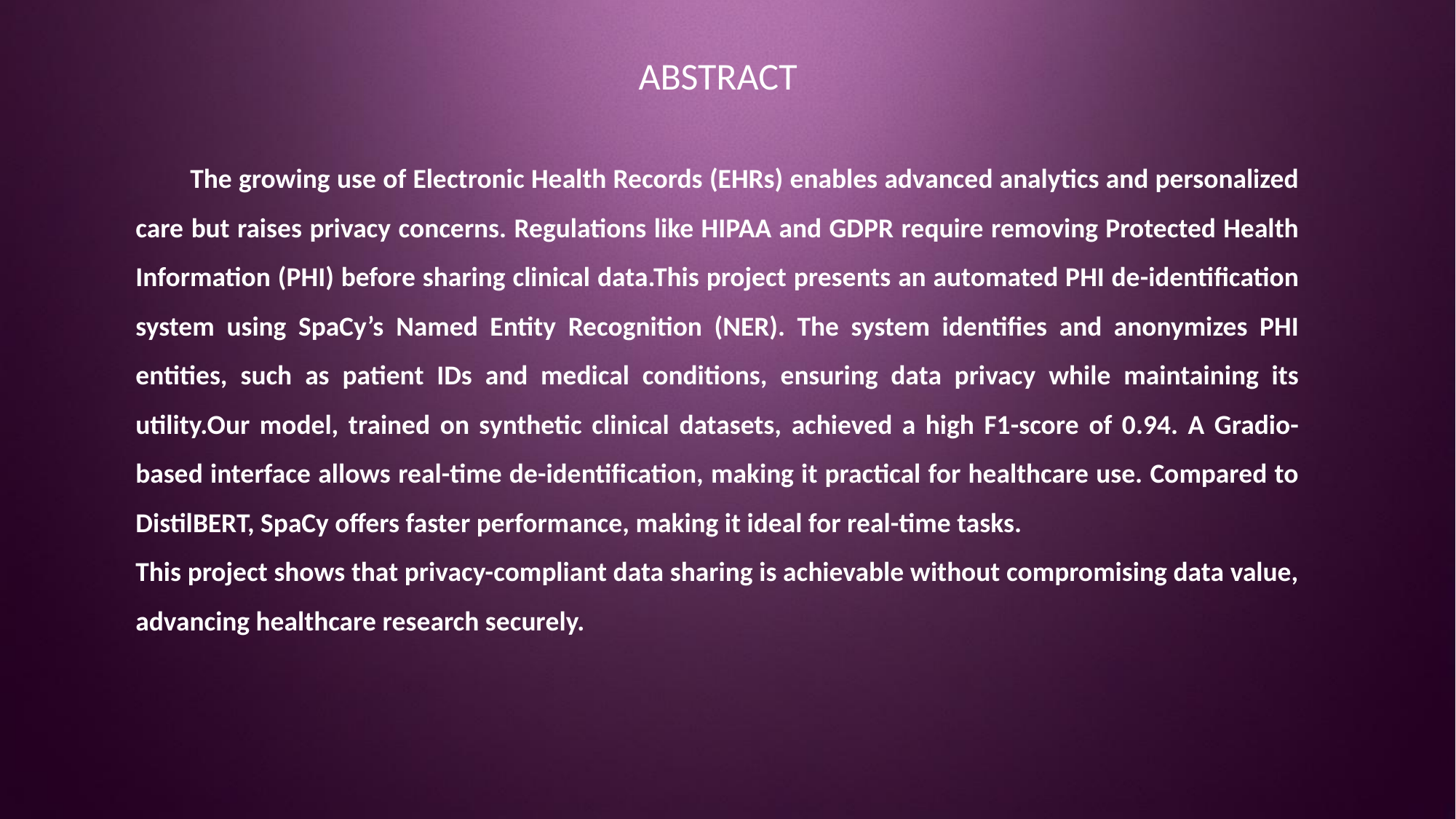

ABSTRACT
The growing use of Electronic Health Records (EHRs) enables advanced analytics and personalized care but raises privacy concerns. Regulations like HIPAA and GDPR require removing Protected Health Information (PHI) before sharing clinical data.This project presents an automated PHI de-identification system using SpaCy’s Named Entity Recognition (NER). The system identifies and anonymizes PHI entities, such as patient IDs and medical conditions, ensuring data privacy while maintaining its utility.Our model, trained on synthetic clinical datasets, achieved a high F1-score of 0.94. A Gradio-based interface allows real-time de-identification, making it practical for healthcare use. Compared to DistilBERT, SpaCy offers faster performance, making it ideal for real-time tasks.
This project shows that privacy-compliant data sharing is achievable without compromising data value, advancing healthcare research securely.